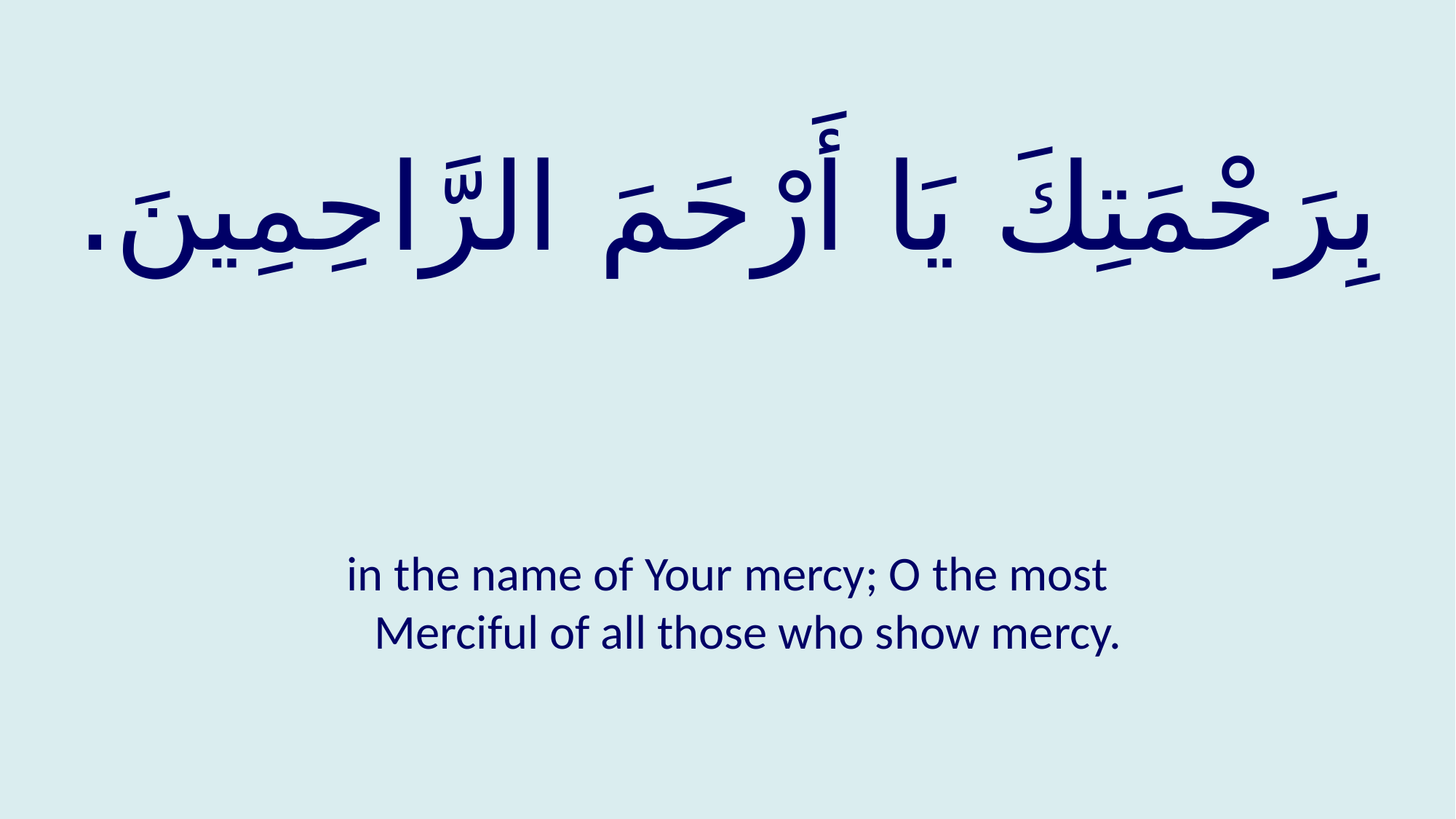

# بِرَحْمَتِكَ يَا أَرْحَمَ الرَّاحِمِينَ.
in the name of Your mercy; O the most Merciful of all those who show mercy.